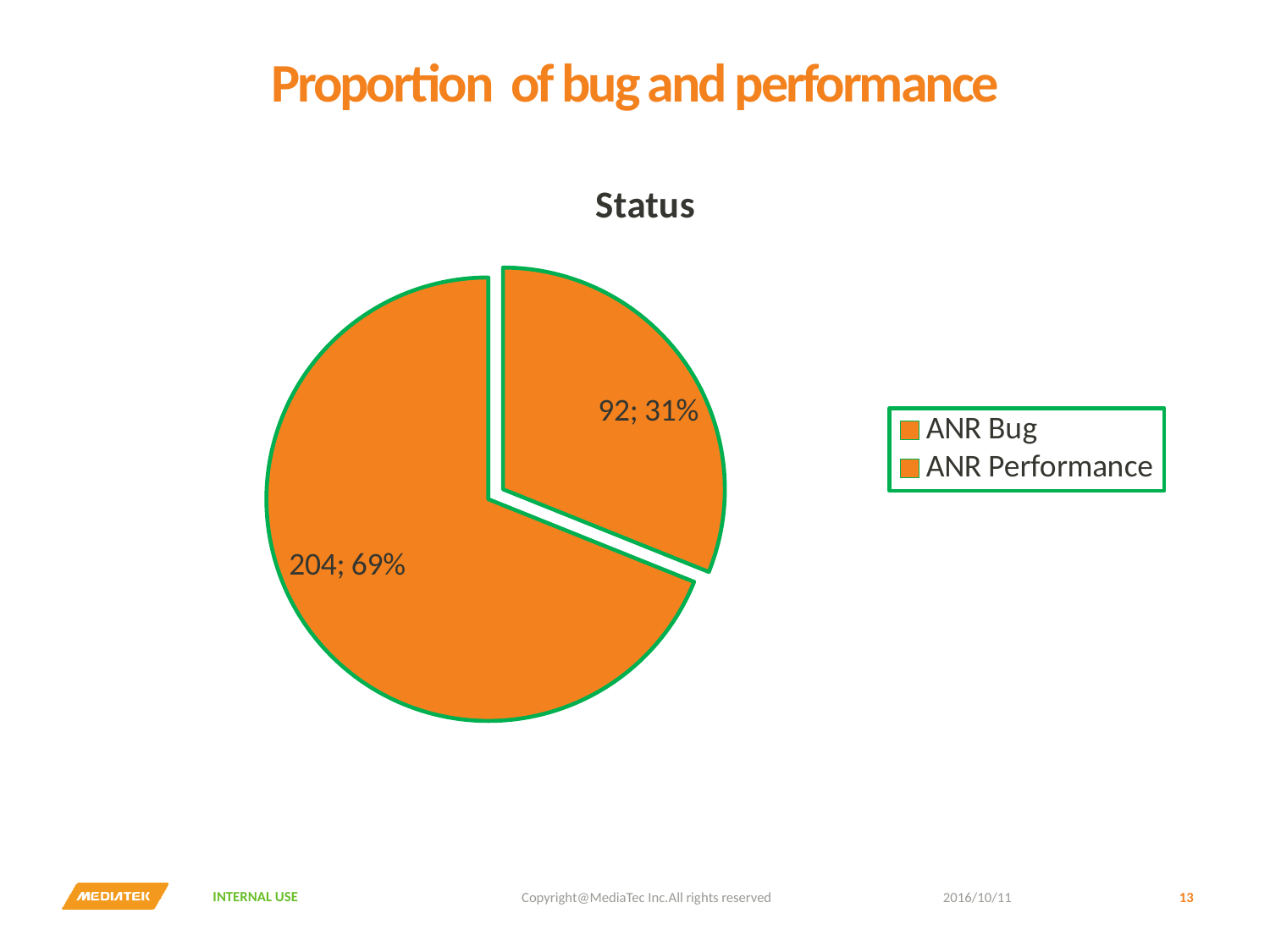

# Proportion  of bug and performance

### Chart:

| Category | Status |
|---|---|
| ANR Bug | 92.0 |
| ANR Performance | 204.0 |
Copyright@MediaTec Inc.All rights reserved
2016/10/11
13